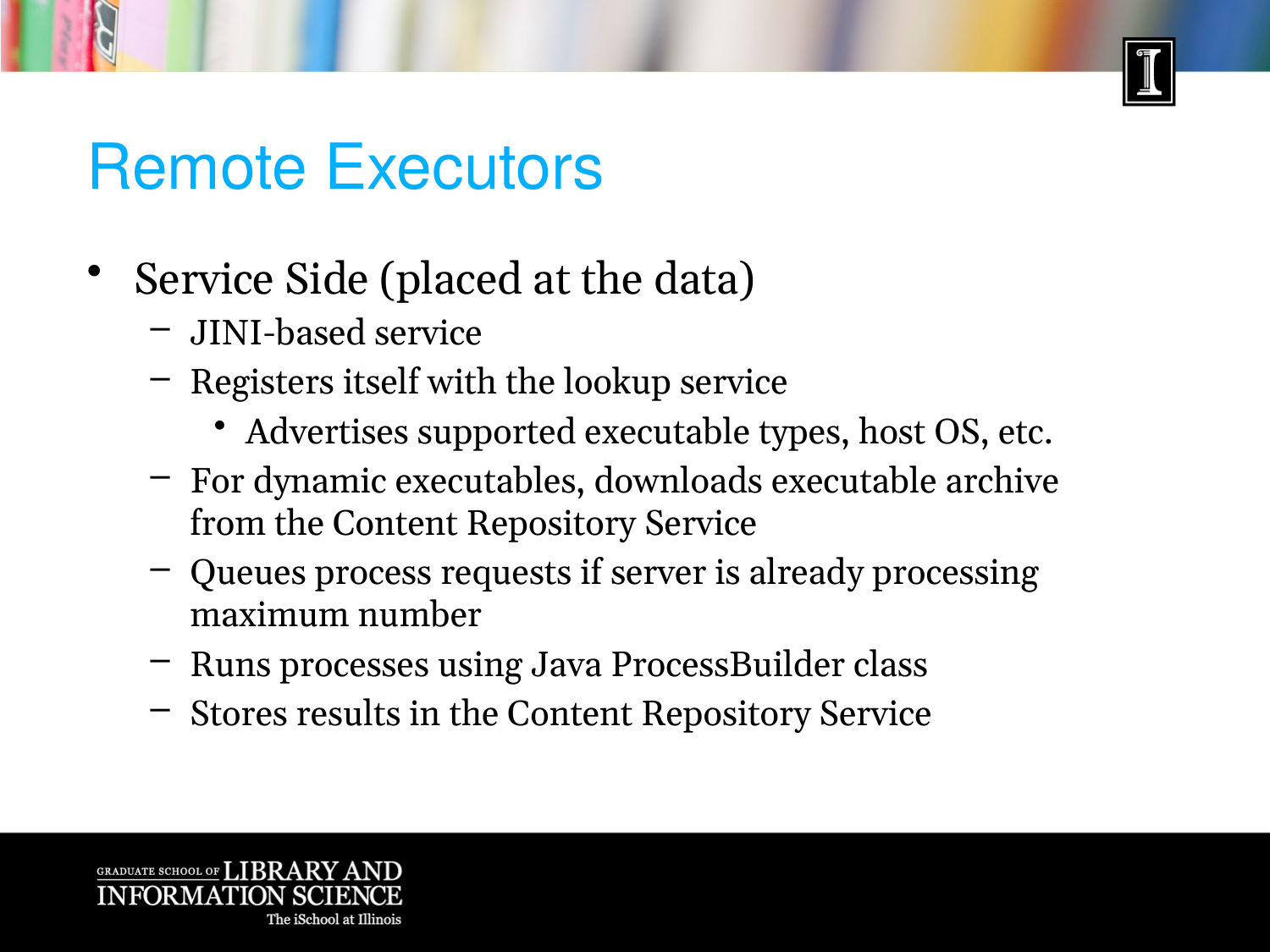

# Remote Executors
Service Side (placed at the data)
JINI-based service
Registers itself with the lookup service
Advertises supported executable types, host OS, etc.
For dynamic executables, downloads executable archive from the Content Repository Service
Queues process requests if server is already processing maximum number
Runs processes using Java ProcessBuilder class
Stores results in the Content Repository Service
37